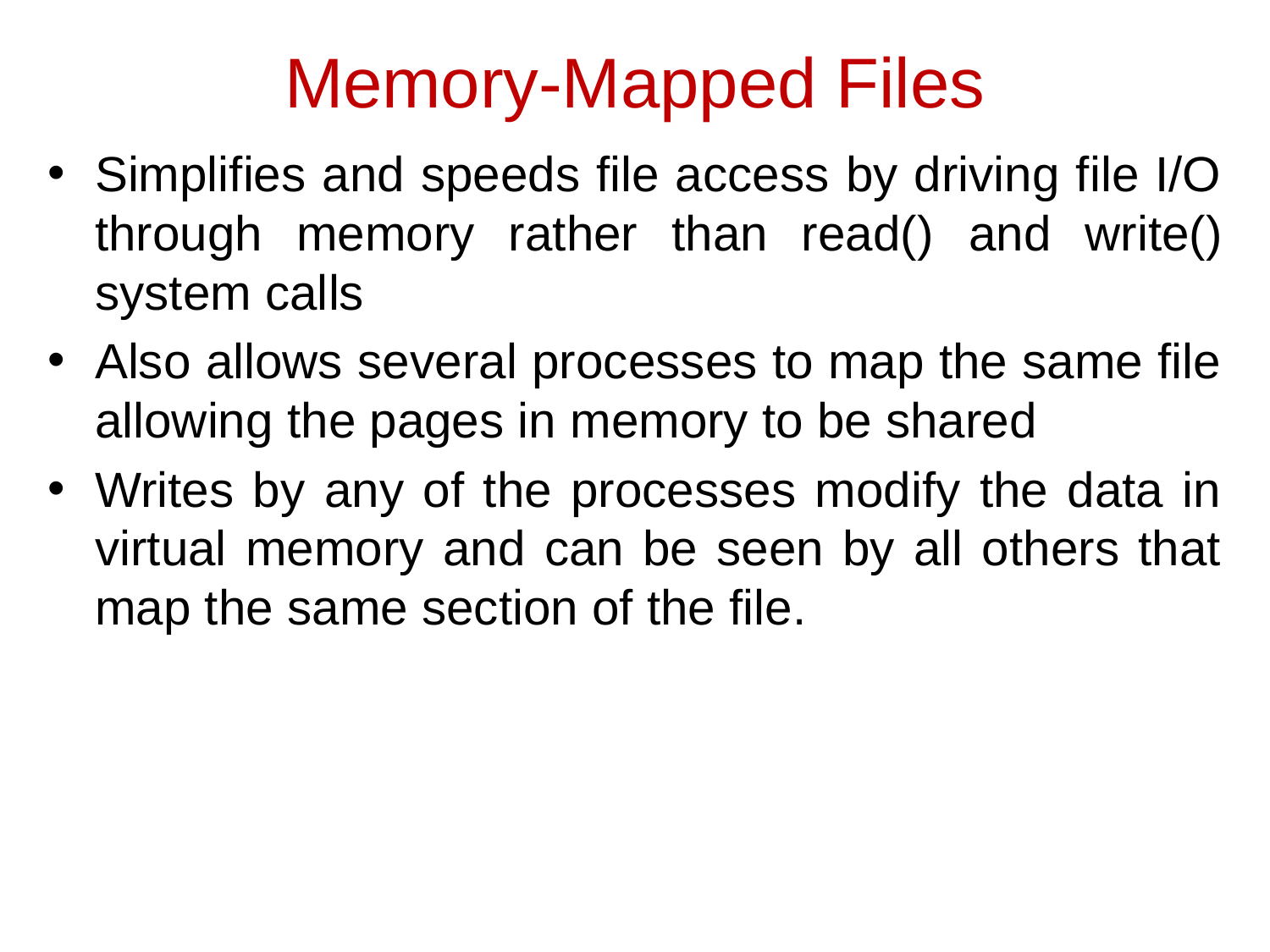

Memory-Mapped Files
Simplifies and speeds file access by driving file I/O through memory rather than read() and write() system calls
Also allows several processes to map the same file allowing the pages in memory to be shared
Writes by any of the processes modify the data in virtual memory and can be seen by all others that map the same section of the file.